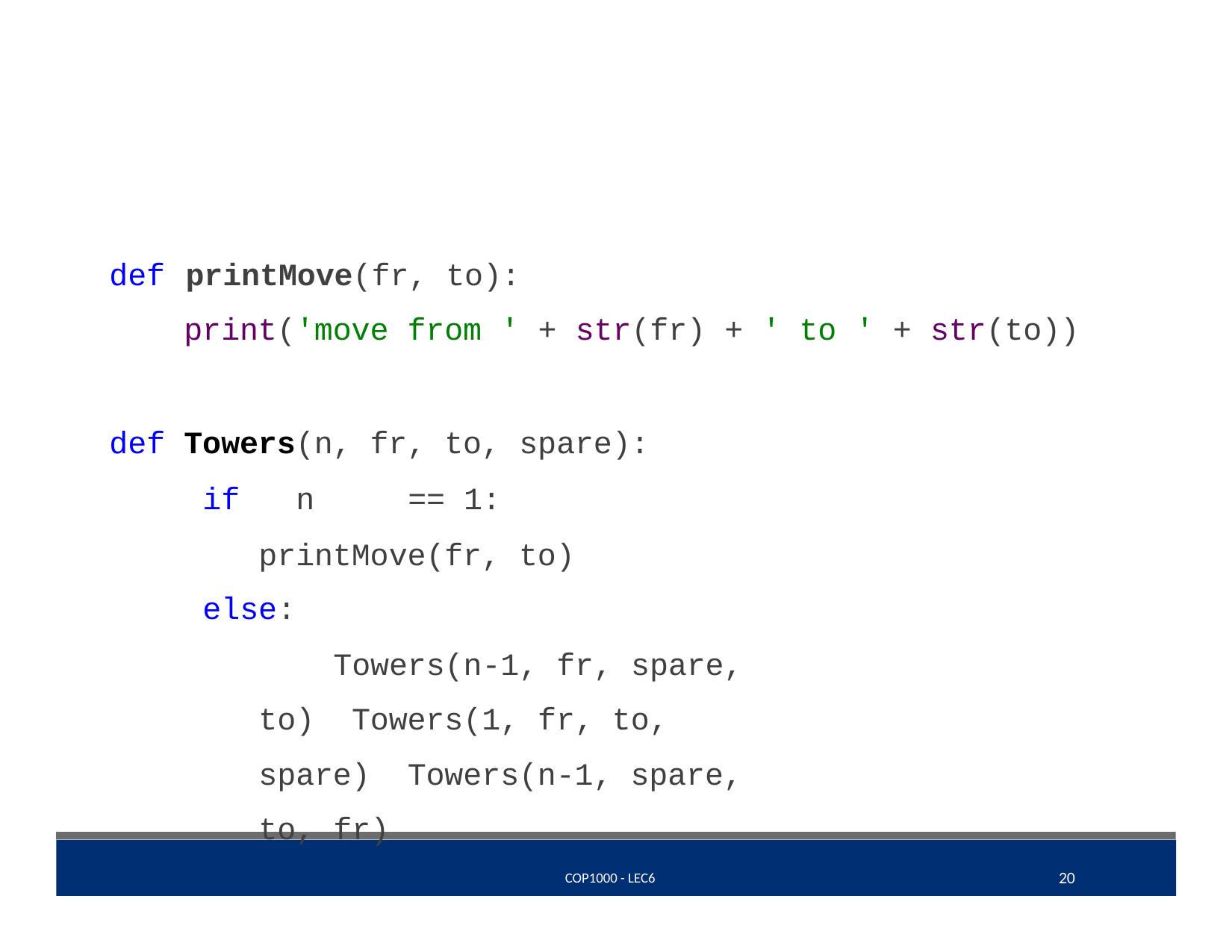

def	printMove(fr, to):
print('move from ' + str(fr) + ' to ' + str(to))

def	Towers(n, fr, to, spare):  if	n	== 1:
printMove(fr, to)  else:
Towers(n-1, fr, spare, to)  Towers(1, fr, to, spare)  Towers(n-1, spare, to, fr)

20
COP1000 - LEC6